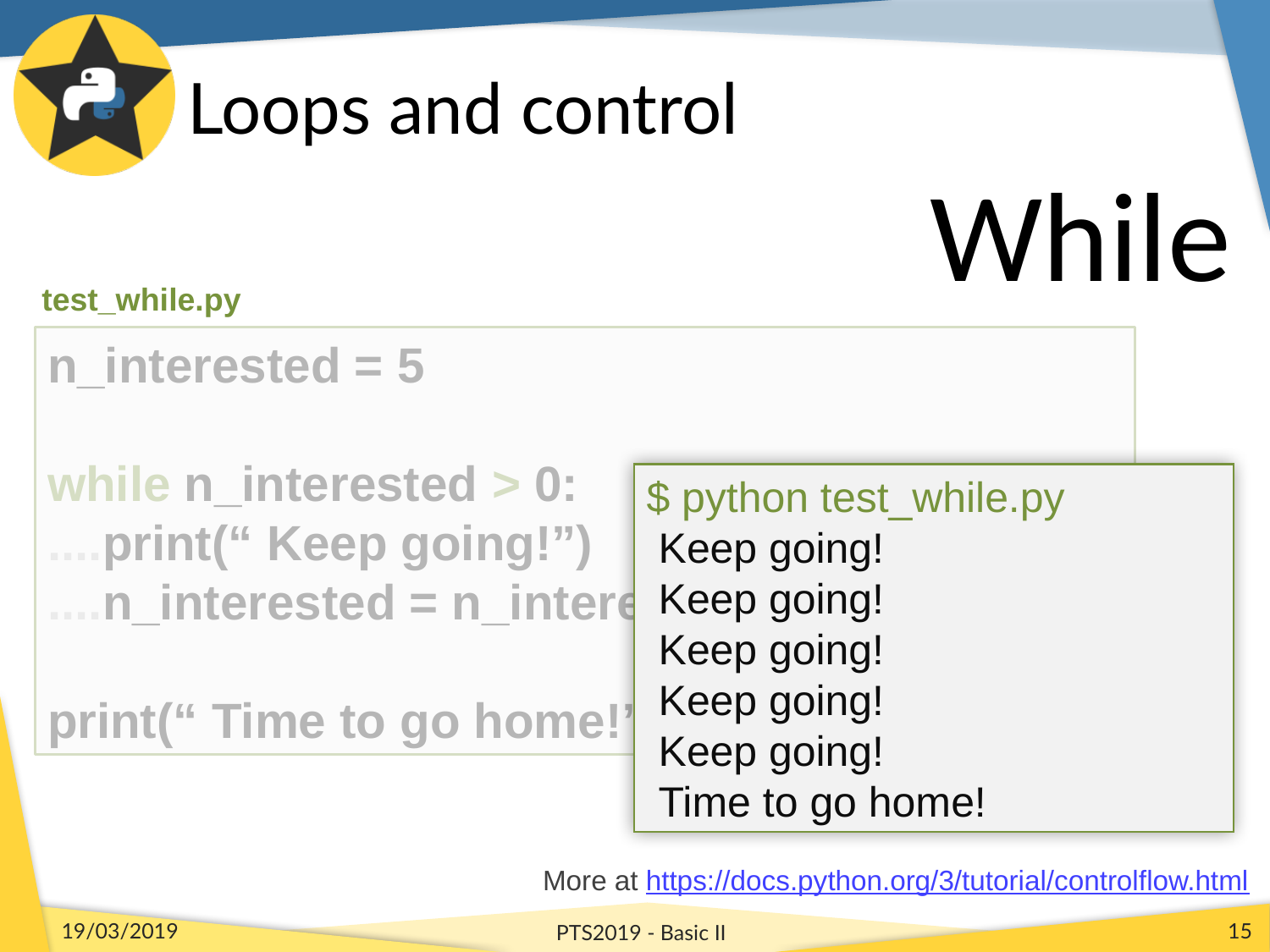

# Loops and control
While
test_while.py

n_interested = 5

while n_interested > 0:
....print(“ Keep going!”)
....n_interested = n_interested - 1

print(“ Time to go home!”)
$ python test_while.py
 Keep going!
 Keep going!
 Keep going!
 Keep going!
 Keep going!
 Time to go home!
More at https://docs.python.org/3/tutorial/controlflow.html
PTS2019 - Basic II
19/03/2019
15